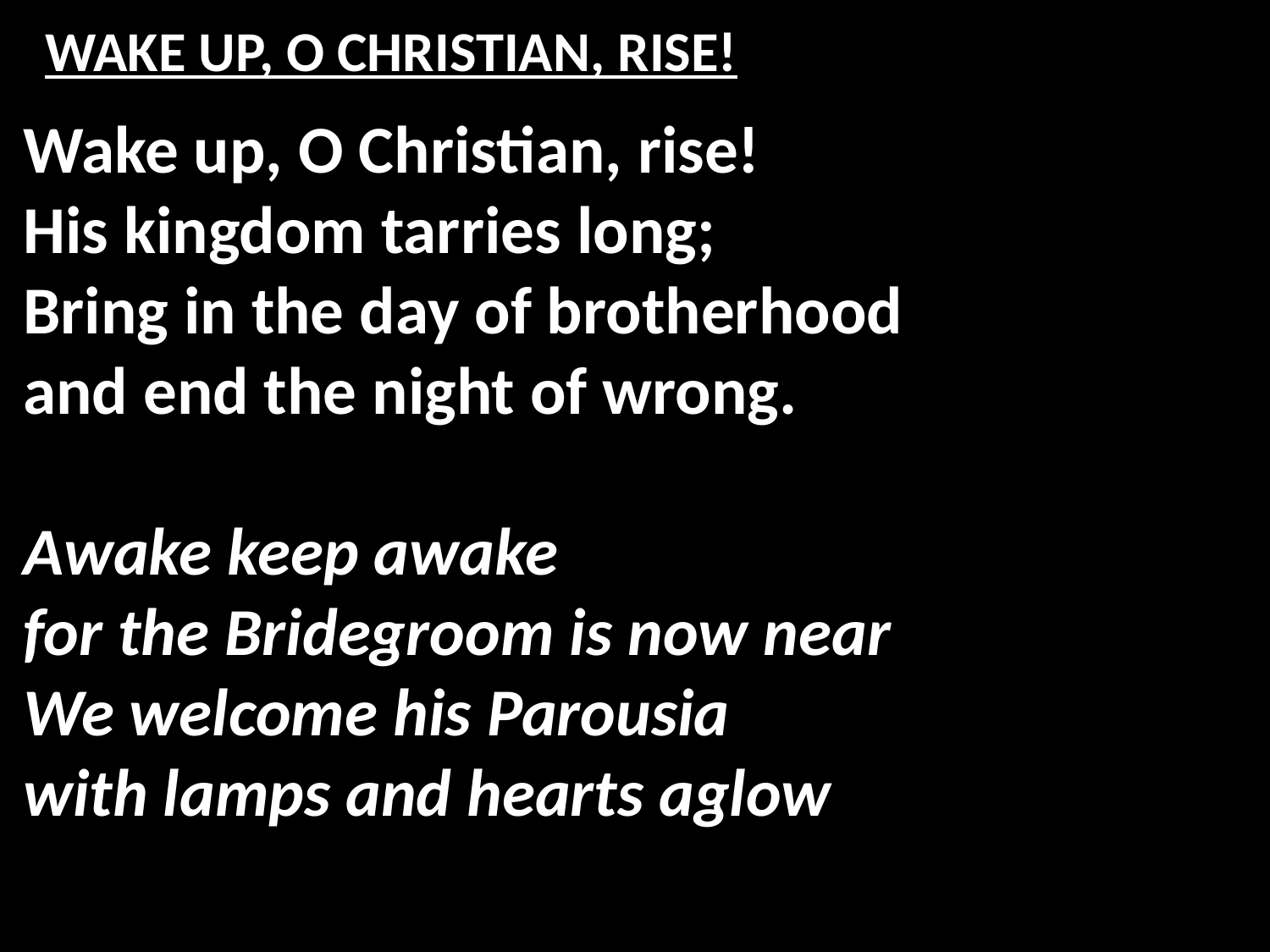

# WAKE UP, O CHRISTIAN, RISE!
Wake up, O Christian, rise!
His kingdom tarries long;
Bring in the day of brotherhood
and end the night of wrong.

Awake keep awake
for the Bridegroom is now near
We welcome his Parousia
with lamps and hearts aglow